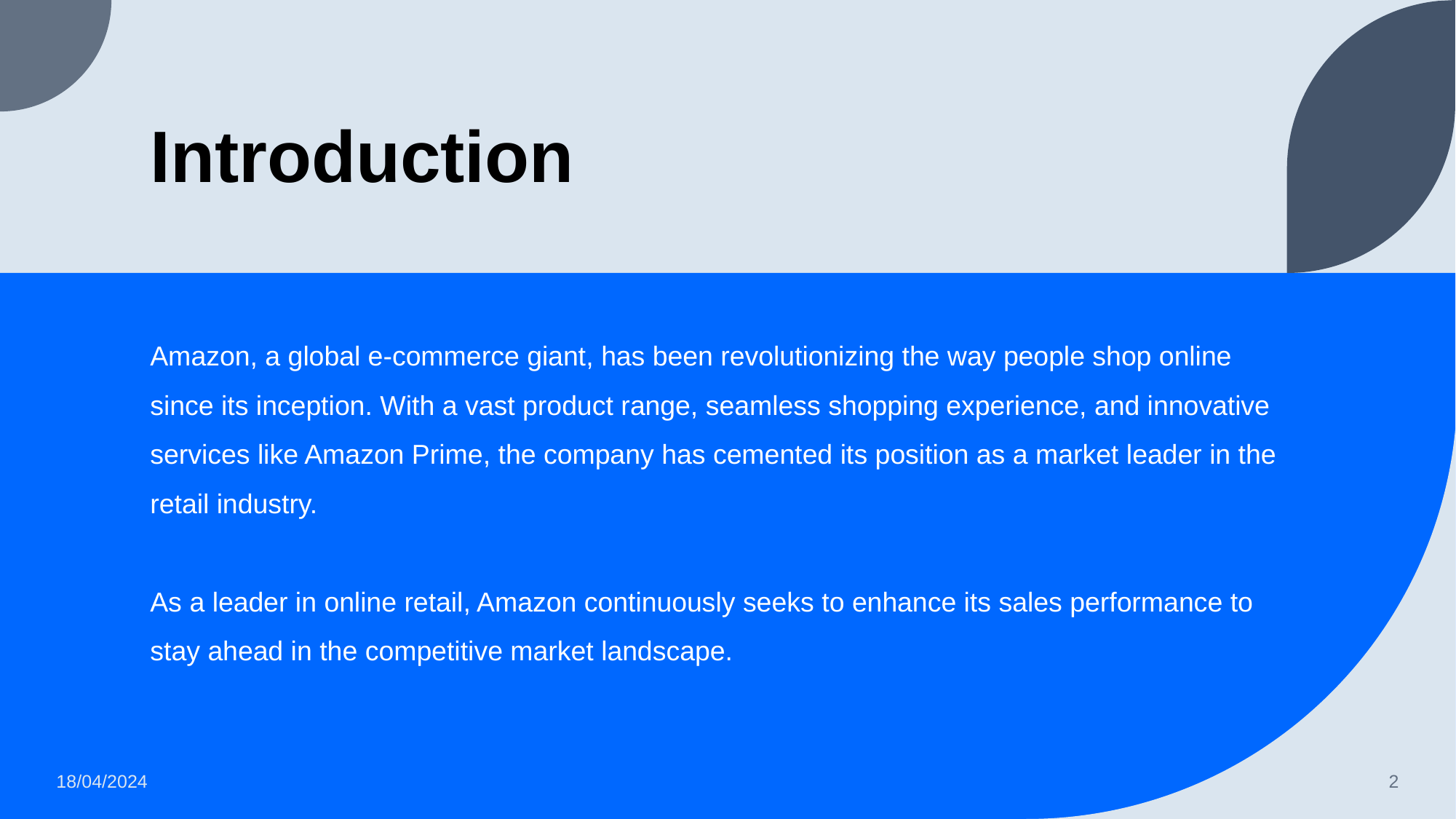

# Introduction
Amazon, a global e-commerce giant, has been revolutionizing the way people shop online since its inception. With a vast product range, seamless shopping experience, and innovative services like Amazon Prime, the company has cemented its position as a market leader in the retail industry.

As a leader in online retail, Amazon continuously seeks to enhance its sales performance to stay ahead in the competitive market landscape.
18/04/2024
2